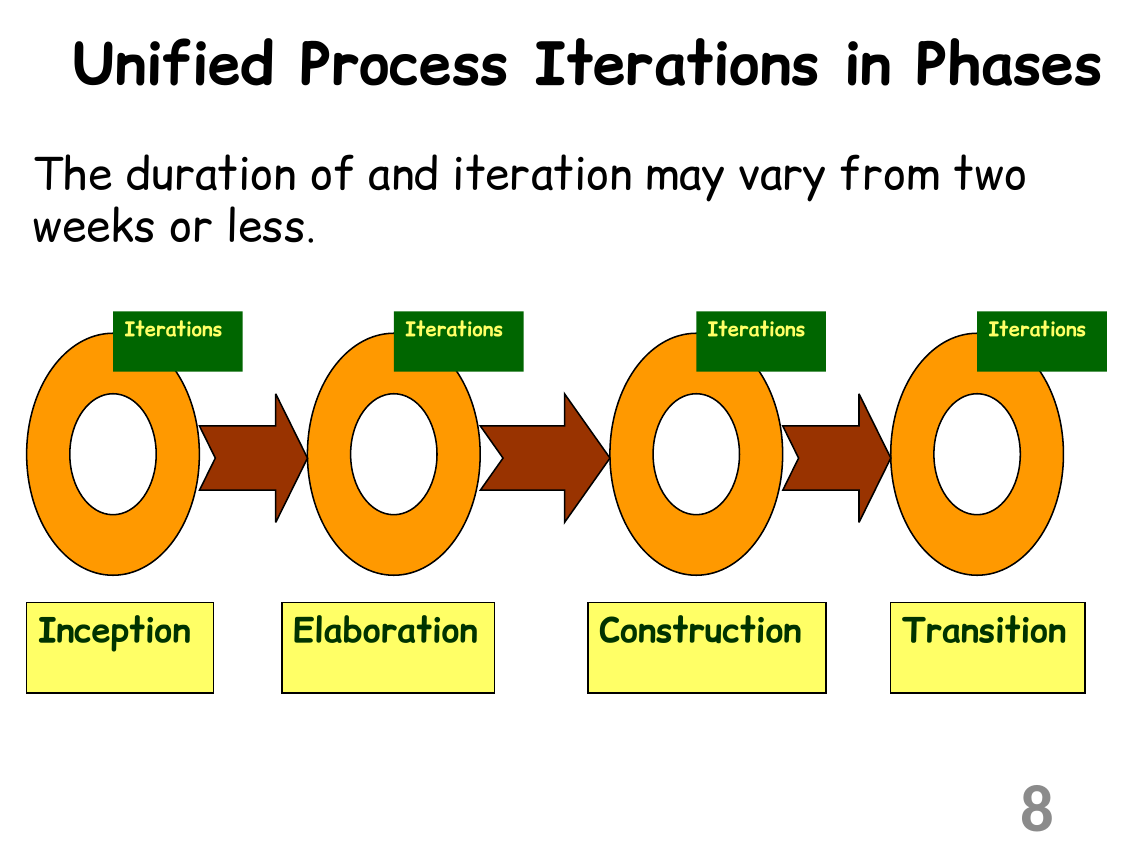

Unified Process Iterations in Phases
The duration of and iteration may vary from two weeks or less.

Iterations

Iterations

Iterations

Iterations

Inception

Elaboration

Construction

Transition

8